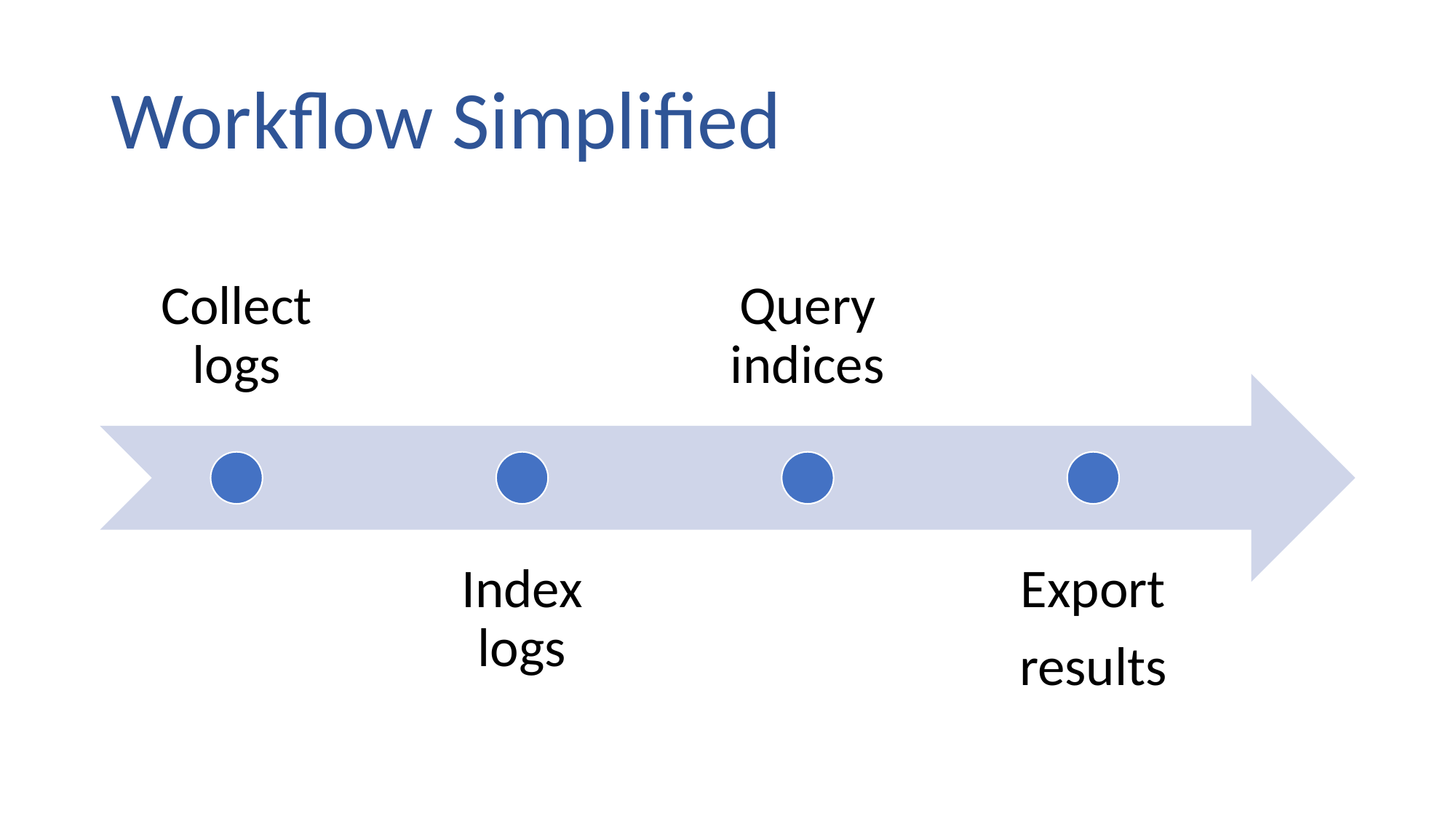

# Workflow Simplified
Collect logs
Index logs
Query indices
Export
results